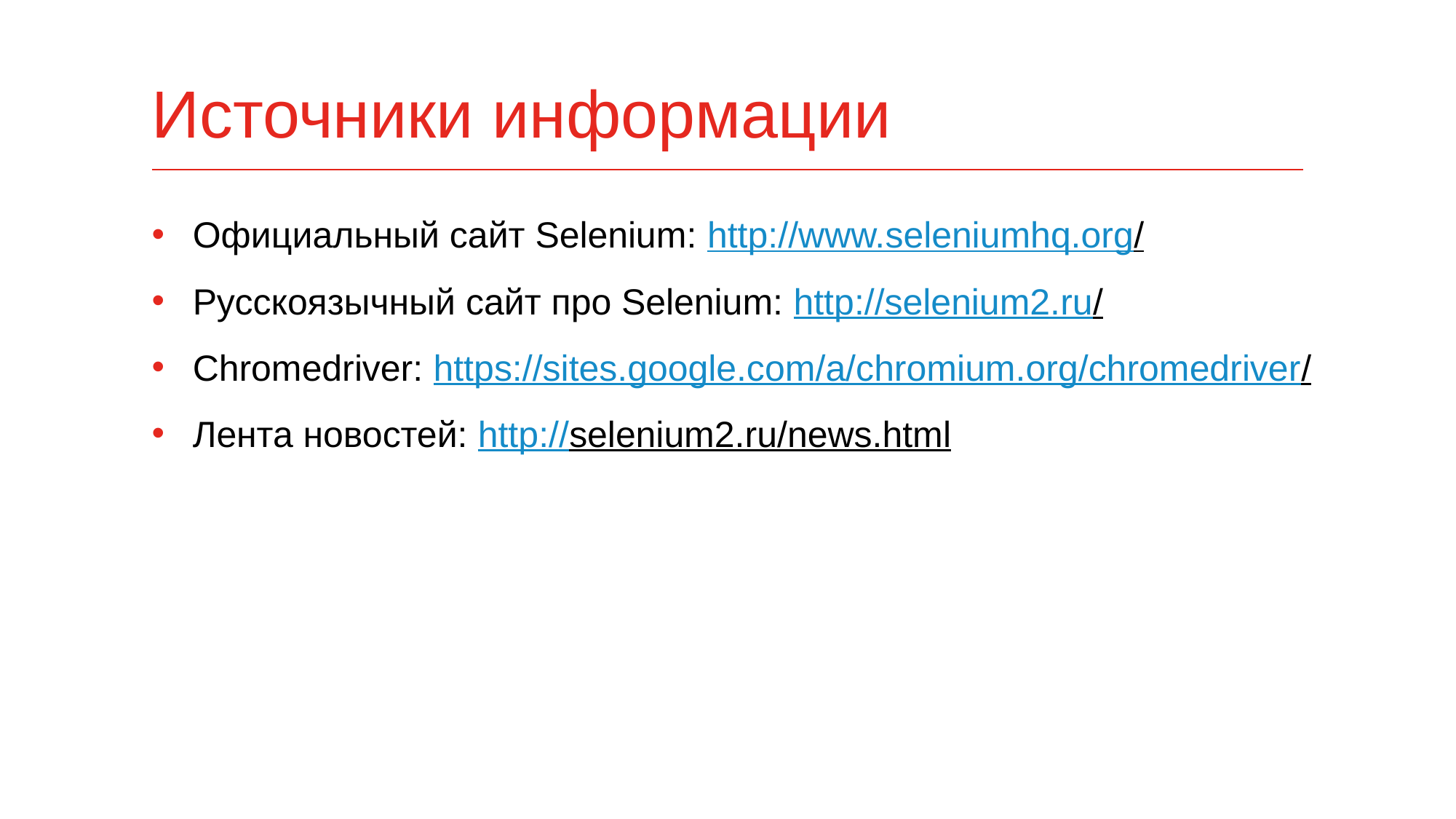

# Источники информации
Официальный сайт Selenium: http://www.seleniumhq.org/
Русскоязычный сайт про Selenium: http://selenium2.ru/
Сhromedriver: https://sites.google.com/a/chromium.org/chromedriver/
Лента новостей: http://selenium2.ru/news.html